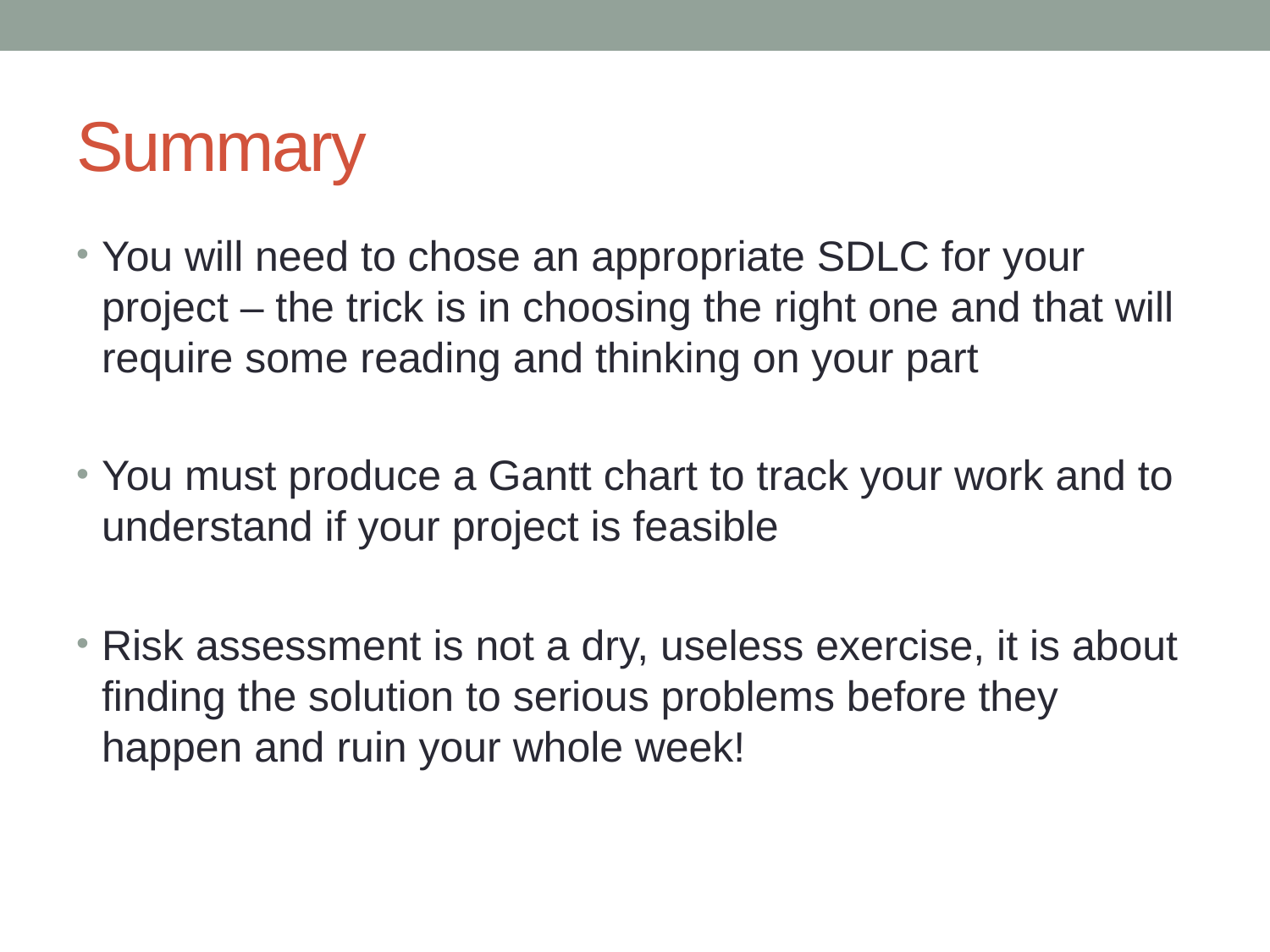

# Summary
You will need to chose an appropriate SDLC for your project – the trick is in choosing the right one and that will require some reading and thinking on your part

You must produce a Gantt chart to track your work and to understand if your project is feasible

Risk assessment is not a dry, useless exercise, it is about finding the solution to serious problems before they happen and ruin your whole week!